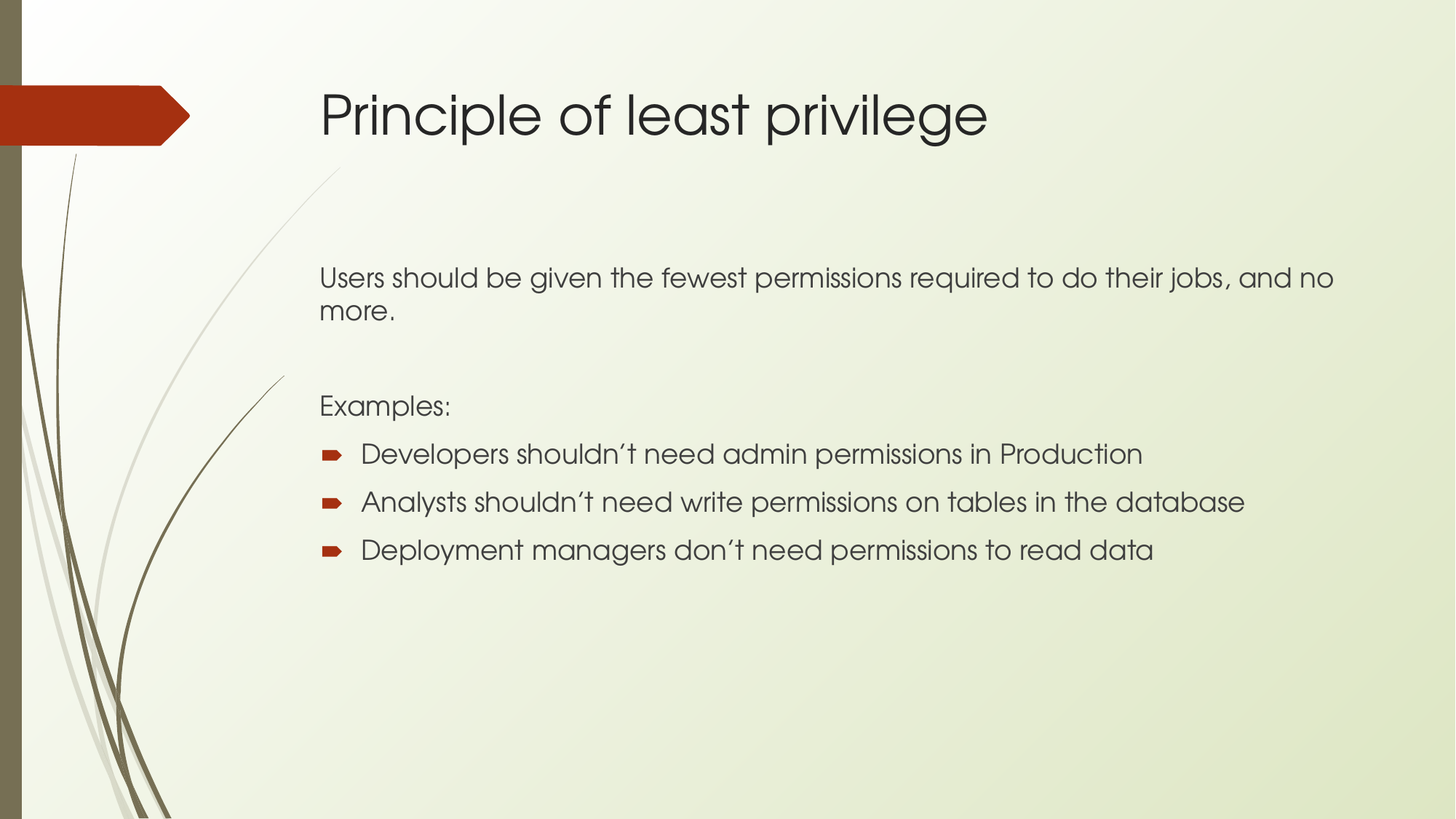

# Principle of least privilege
Users should be given the fewest permissions required to do their jobs, and no more.

Examples:
Developers shouldn’t need admin permissions in Production
Analysts shouldn’t need write permissions on tables in the database
Deployment managers don’t need permissions to read data